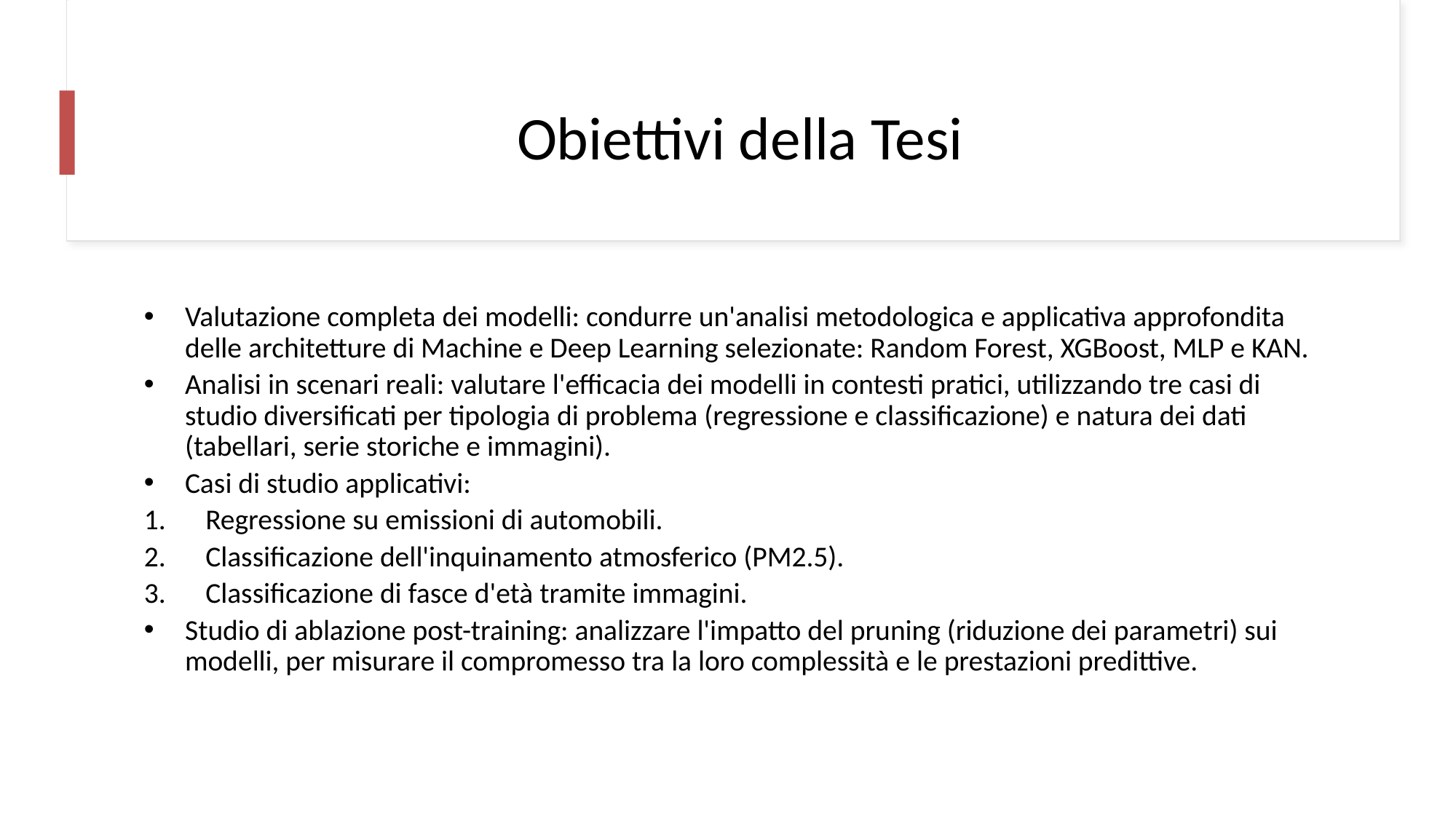

# Obiettivi della Tesi

Valutazione completa dei modelli: condurre un'analisi metodologica e applicativa approfondita delle architetture di Machine e Deep Learning selezionate: Random Forest, XGBoost, MLP e KAN.
Analisi in scenari reali: valutare l'efficacia dei modelli in contesti pratici, utilizzando tre casi di studio diversificati per tipologia di problema (regressione e classificazione) e natura dei dati (tabellari, serie storiche e immagini).
Casi di studio applicativi:
Regressione su emissioni di automobili.
Classificazione dell'inquinamento atmosferico (PM2.5).
Classificazione di fasce d'età tramite immagini.
Studio di ablazione post-training: analizzare l'impatto del pruning (riduzione dei parametri) sui modelli, per misurare il compromesso tra la loro complessità e le prestazioni predittive.